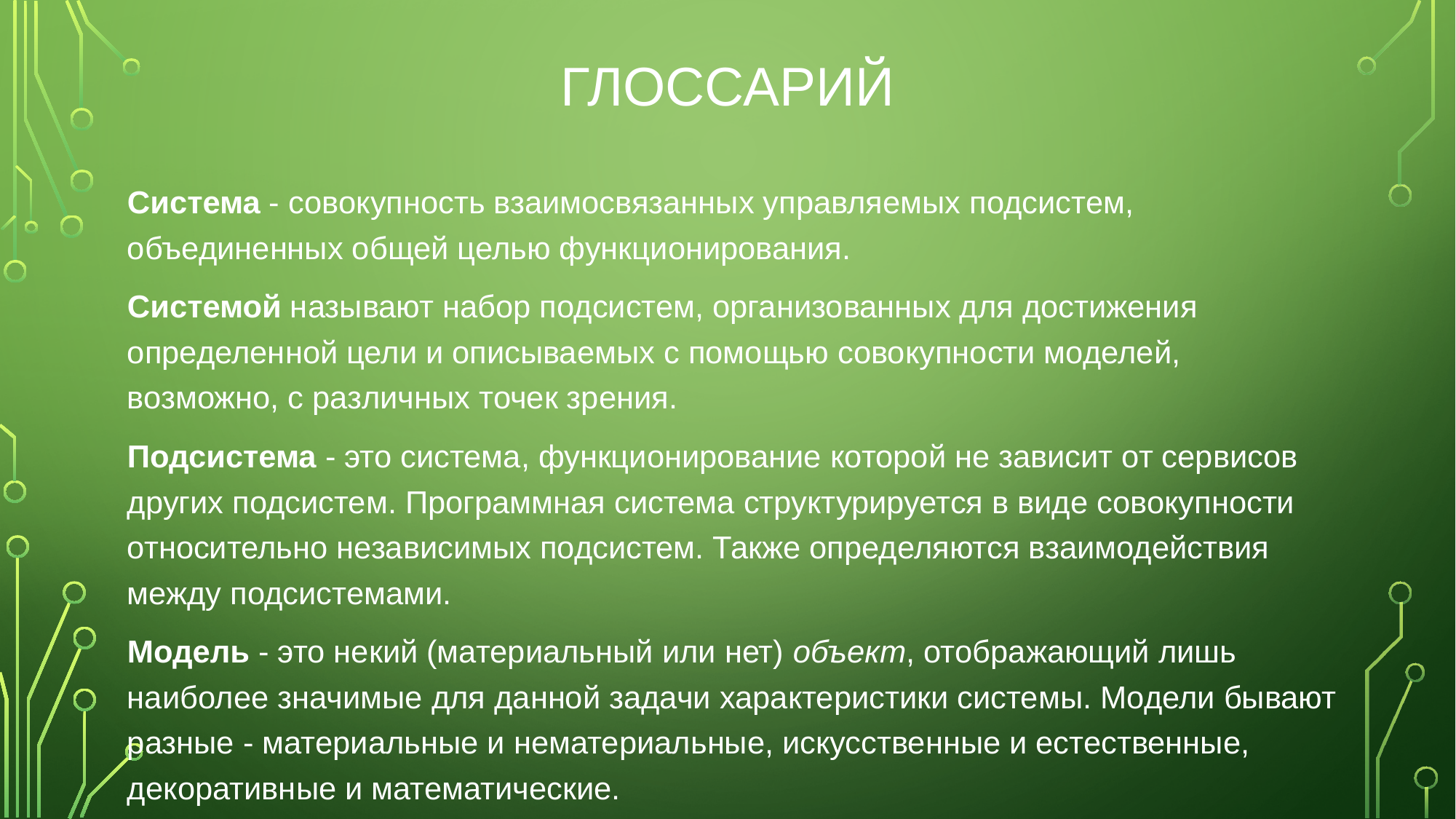

# ГЛОССАРИЙ
Система - совокупность взаимосвязанных управляемых подсистем, объединенных общей целью функционирования.
Системой называют набор подсистем, организованных для достижения определенной цели и описываемых с помощью совокупности моделей, возможно, с различных точек зрения.
Подсистема - это система, функционирование которой не зависит от сервисов других подсистем. Программная система структурируется в виде совокупности относительно независимых подсистем. Также определяются взаимодействия между подсистемами.
Модель - это некий (материальный или нет) объект, отображающий лишь наиболее значимые для данной задачи характеристики системы. Модели бывают разные - материальные и нематериальные, искусственные и естественные, декоративные и математические.